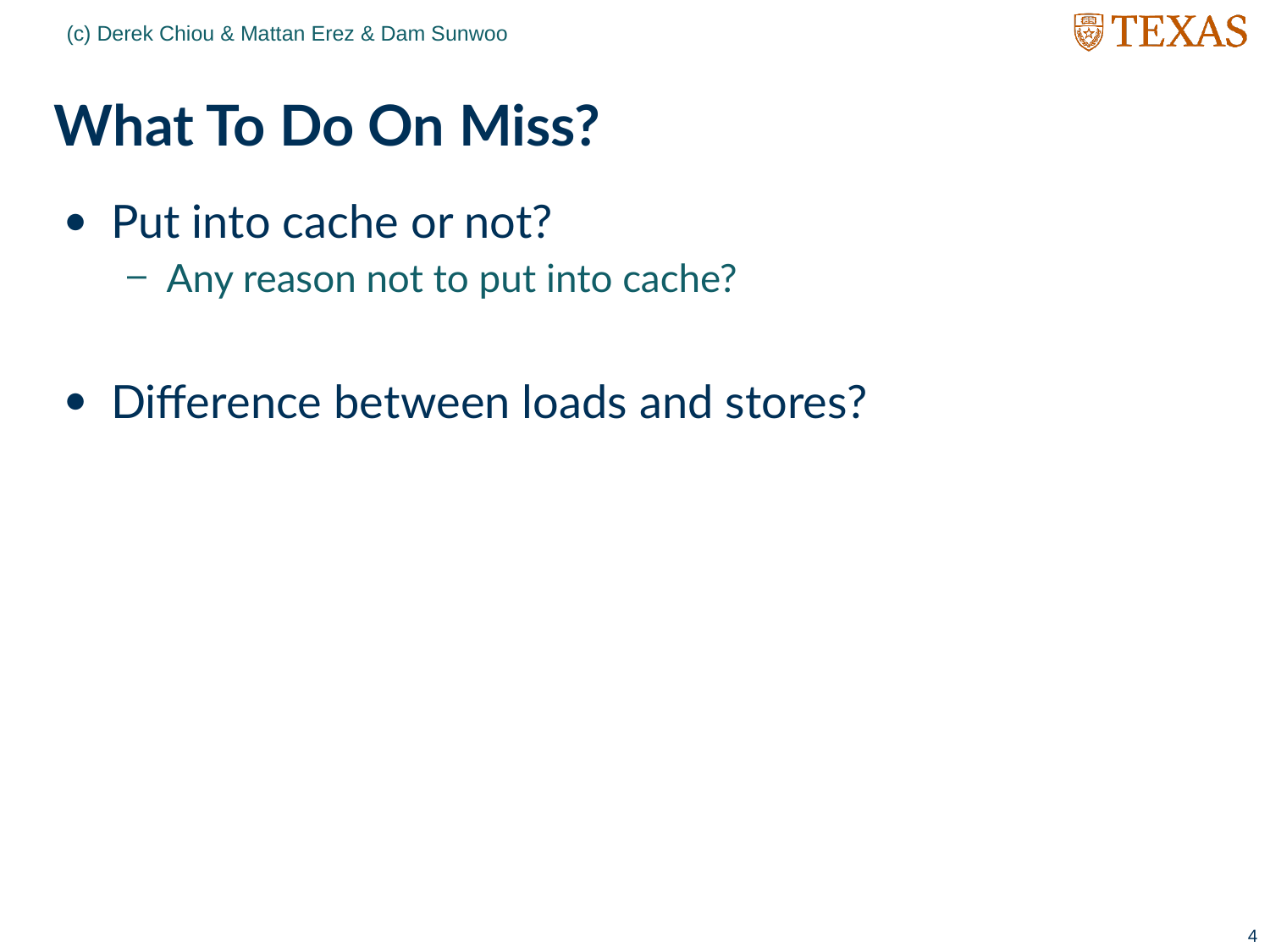

(c) Derek Chiou & Mattan Erez & Dam Sunwoo
# What To Do On Miss?
Put into cache or not?
Any reason not to put into cache?

Difference between loads and stores?
4